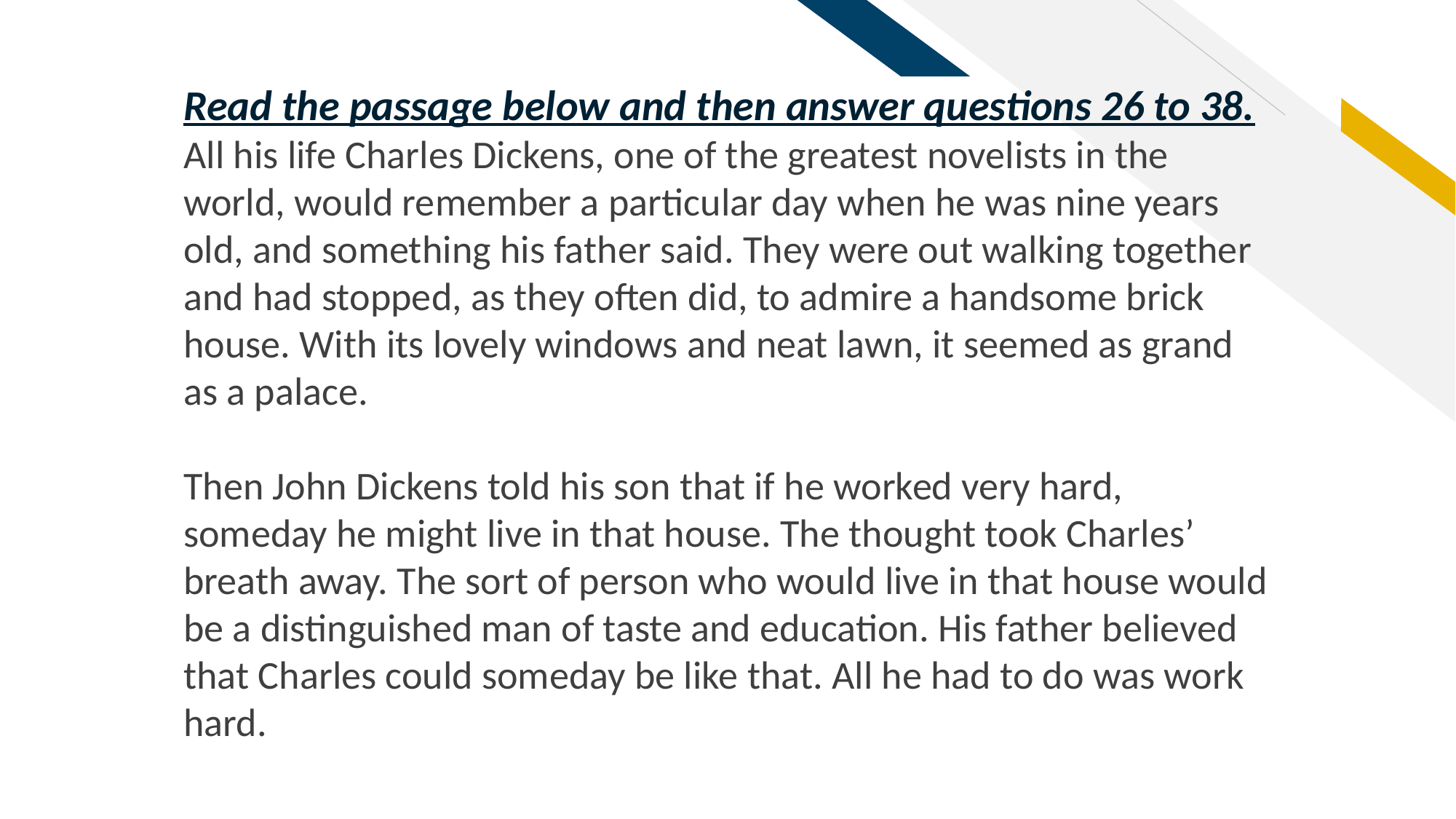

Read the passage below and then answer questions 26 to 38.
All his life Charles Dickens, one of the greatest novelists in the world, would remember a particular day when he was nine years old, and something his father said. They were out walking together and had stopped, as they often did, to admire a handsome brick house. With its lovely windows and neat lawn, it seemed as grand as a palace.

Then John Dickens told his son that if he worked very hard, someday he might live in that house. The thought took Charles’ breath away. The sort of person who would live in that house would be a distinguished man of taste and education. His father believed that Charles could someday be like that. All he had to do was work hard.